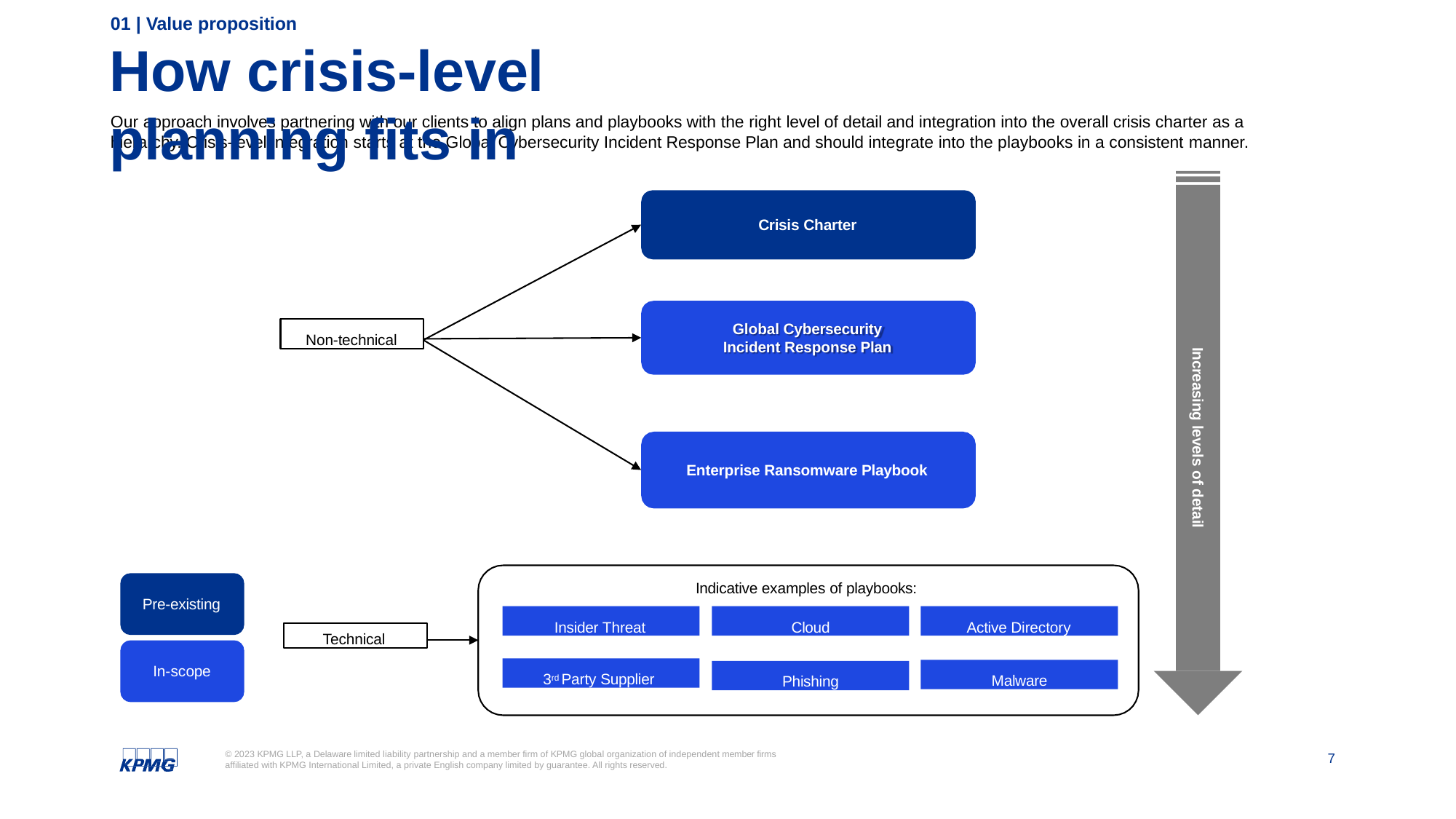

# 01 | Value proposition
How crisis-level planning fits in
Our approach involves partnering with our clients to align plans and playbooks with the right level of detail and integration into the overall crisis charter as a  hierarchy. Crisis-level integration starts at the Global Cybersecurity Incident Response Plan and should integrate into the playbooks in a consistent manner.

Crisis Charter

Global Cybersecurity  Incident Response Plan

Non-technical

Increasing levels of detail

Enterprise Ransomware Playbook

Indicative examples of playbooks:
Pre-existing
Insider Threat
Cloud
Active Directory
Technical

3rd Party Supplier
Malware
In-scope
Phishing
© 2023 KPMG LLP, a Delaware limited liability partnership and a member firm of KPMG global organization of independent member firms  affiliated with KPMG International Limited, a private English company limited by guarantee. All rights reserved.
7